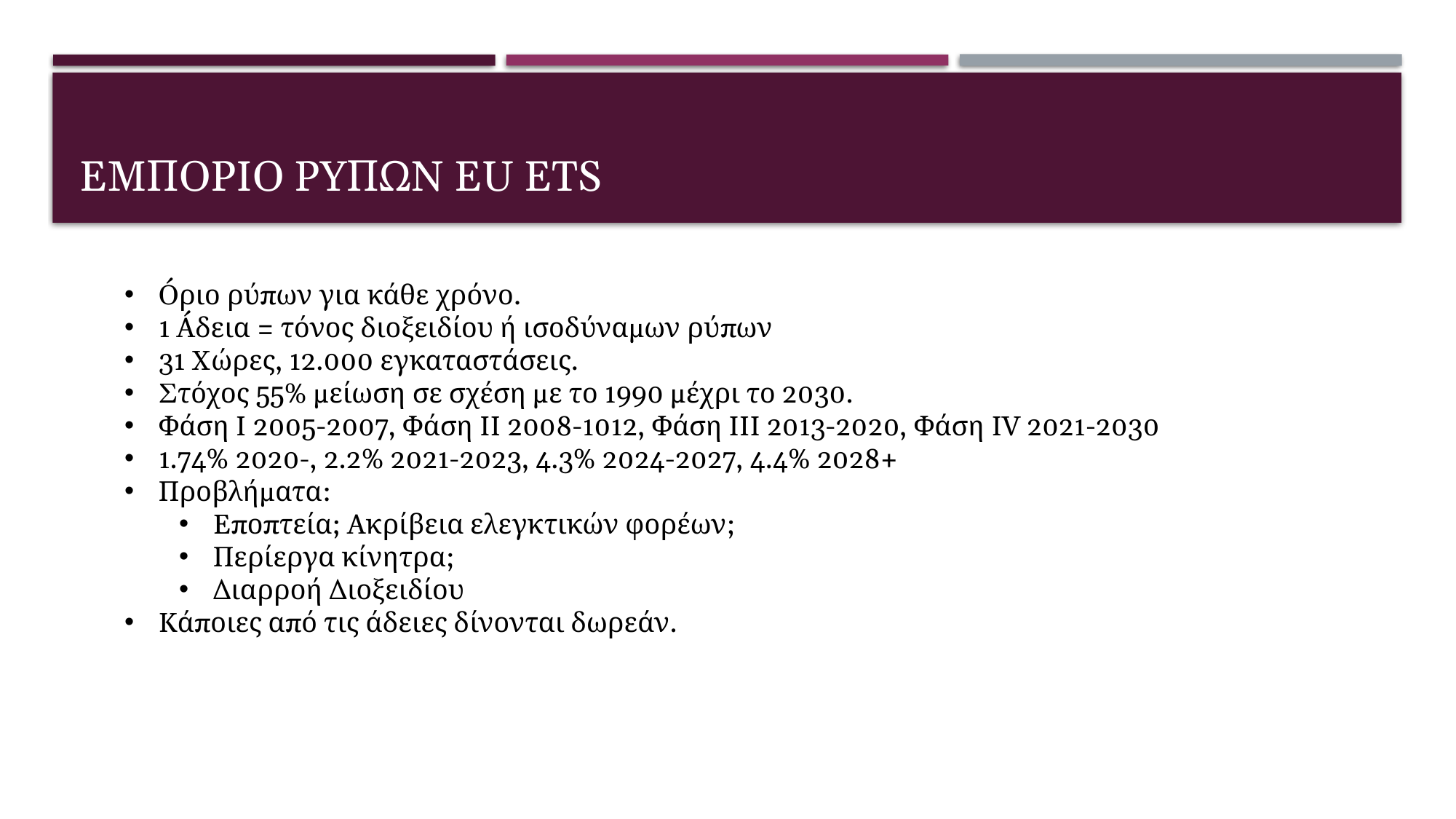

# Εμποριο ΡΥπων EU ETS
Όριο ρύπων για κάθε χρόνο.
1 Άδεια = τόνος διοξειδίου ή ισοδύναμων ρύπων
31 Χώρες, 12.000 εγκαταστάσεις.
Στόχος 55% μείωση σε σχέση με το 1990 μέχρι το 2030.
Φάση Ι 2005-2007, Φάση ΙΙ 2008-1012, Φάση ΙΙΙ 2013-2020, Φάση IV 2021-2030
1.74% 2020-, 2.2% 2021-2023, 4.3% 2024-2027, 4.4% 2028+
Προβλήματα:
Εποπτεία; Ακρίβεια ελεγκτικών φορέων;
Περίεργα κίνητρα;
Διαρροή Διοξειδίου
Κάποιες από τις άδειες δίνονται δωρεάν.